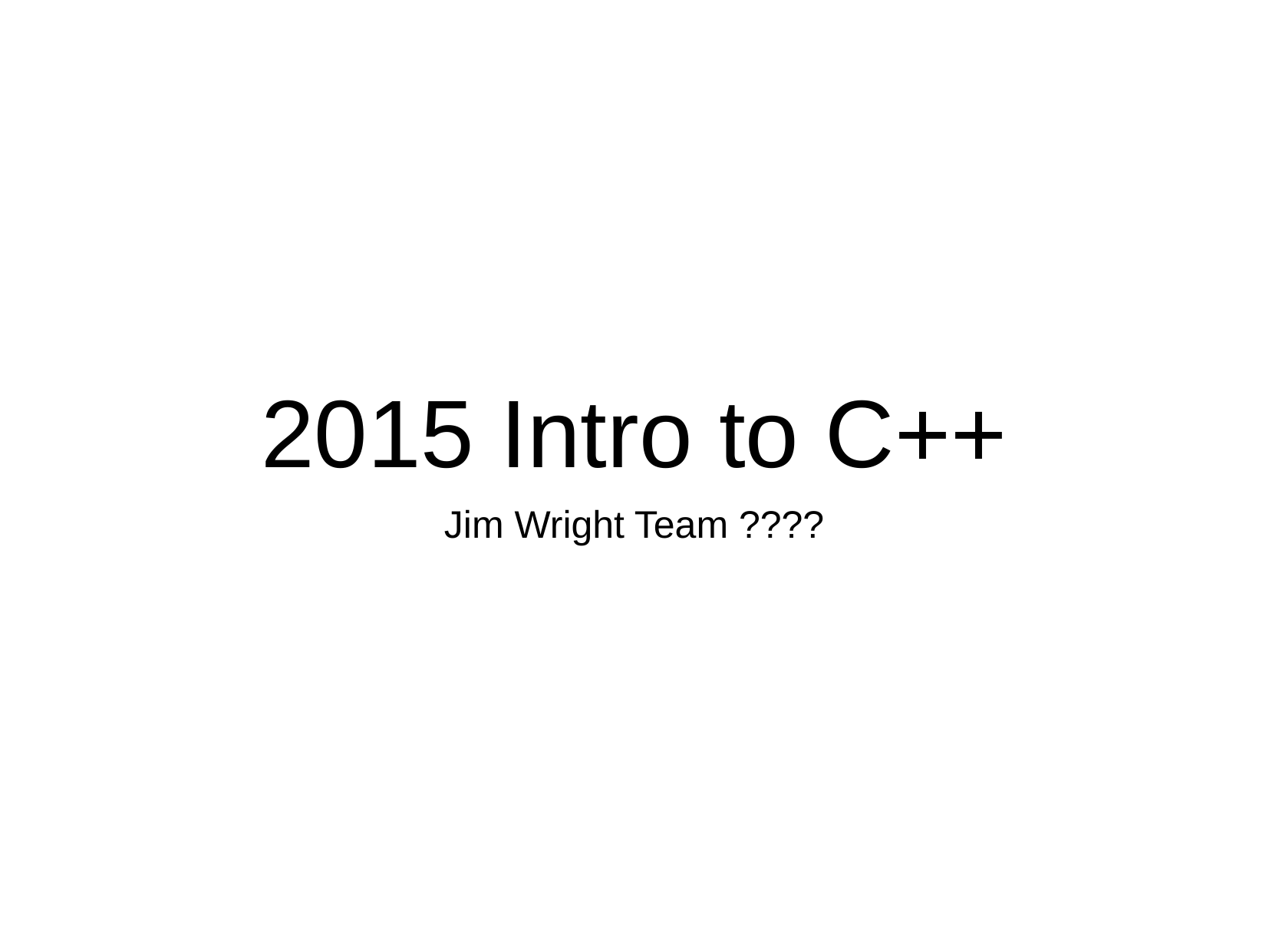

# 2015 Intro to C++
Jim Wright Team ????